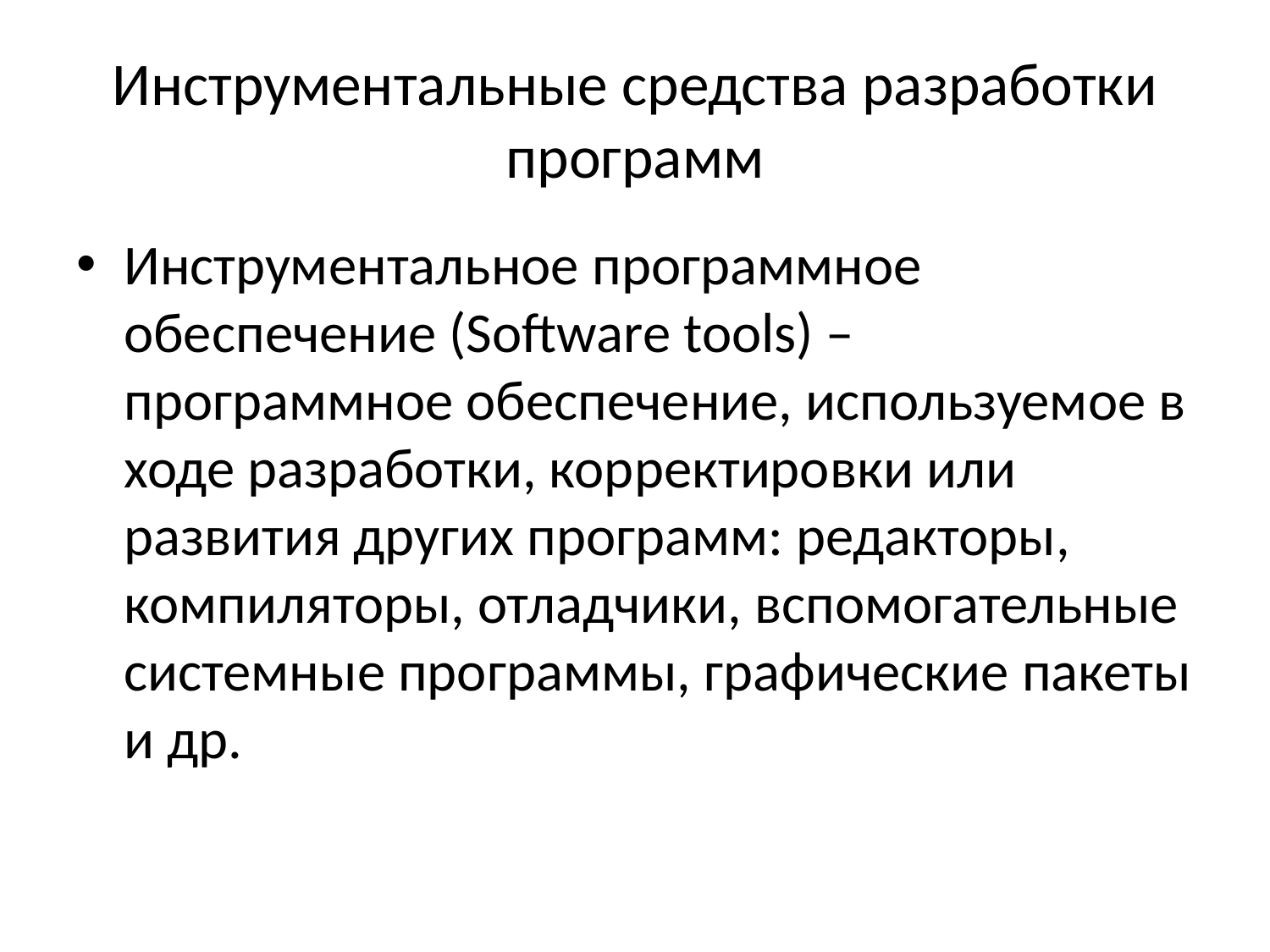

# Инструментальные средства разработки программ
Инструментальное программное обеспечение (Software tools) – программное обеспечение, используемое в ходе разработки, корректировки или развития других программ: редакторы, компиляторы, отладчики, вспомогательные системные программы, графические пакеты и др.